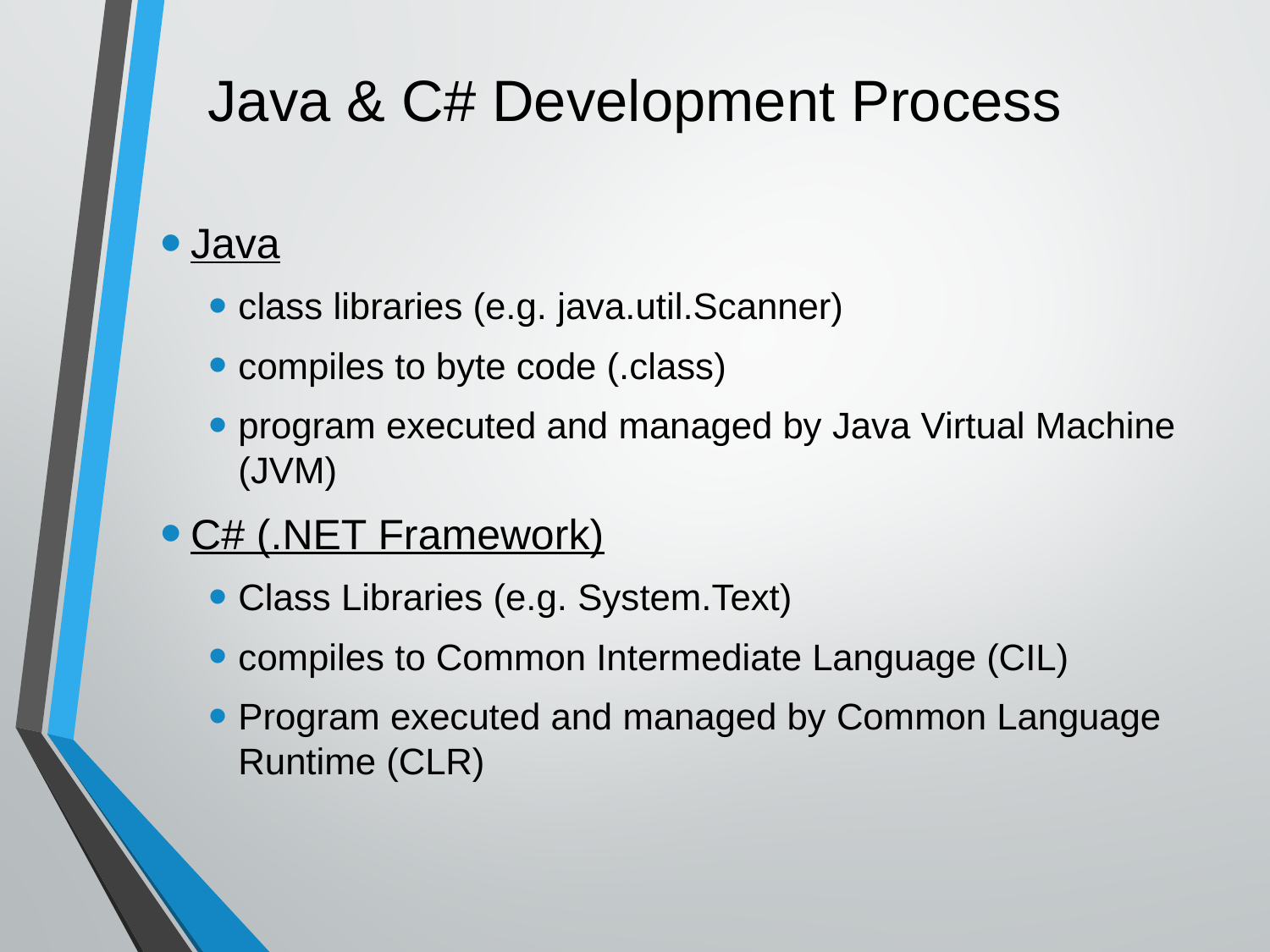

# Java & C# Development Process
Java
class libraries (e.g. java.util.Scanner)
compiles to byte code (.class)
program executed and managed by Java Virtual Machine (JVM)
C# (.NET Framework)
Class Libraries (e.g. System.Text)
compiles to Common Intermediate Language (CIL)
Program executed and managed by Common Language Runtime (CLR)